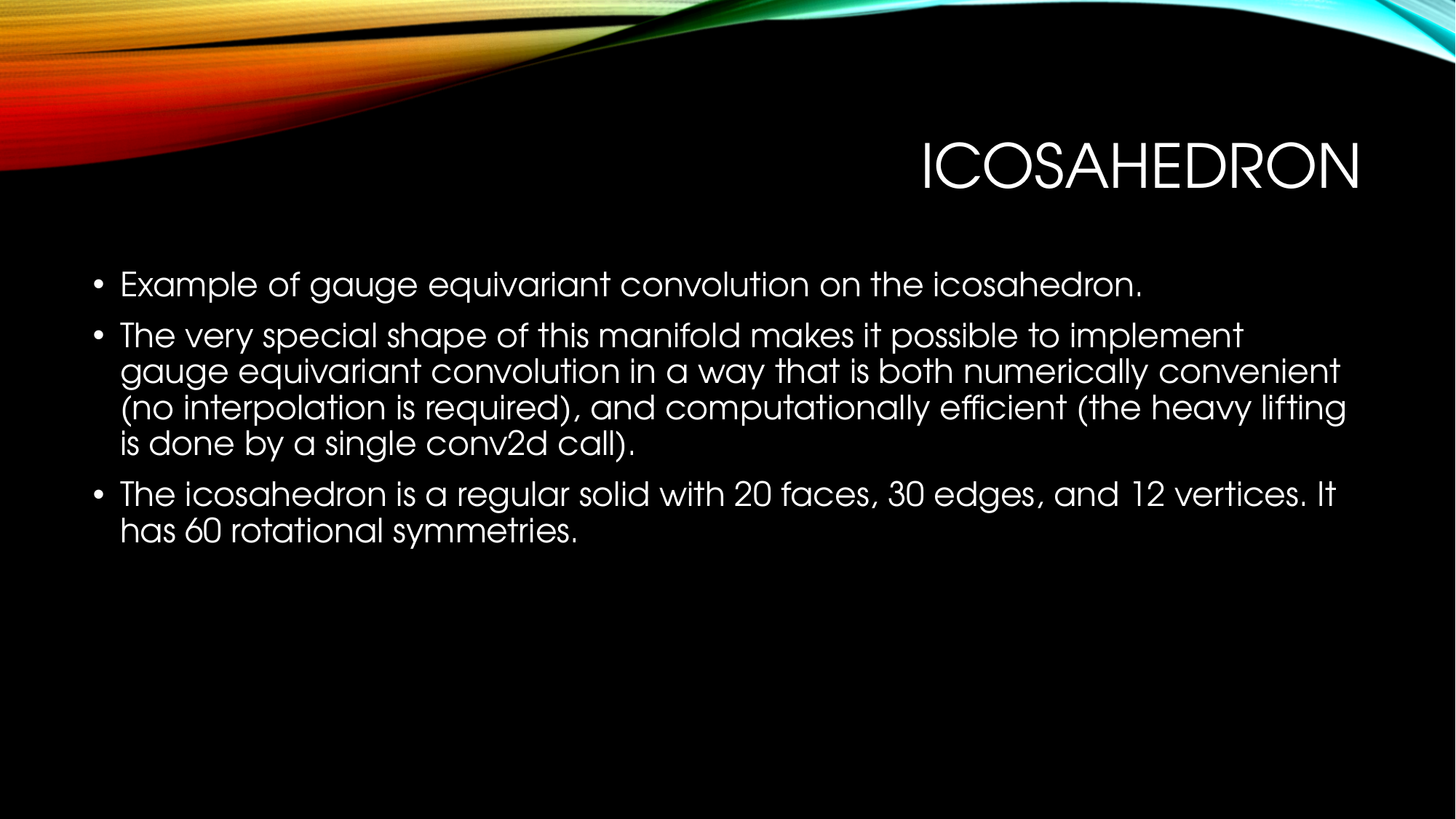

# icosahedron
Example of gauge equivariant convolution on the icosahedron.
The very special shape of this manifold makes it possible to implement gauge equivariant convolution in a way that is both numerically convenient (no interpolation is required), and computationally efficient (the heavy lifting is done by a single conv2d call).
The icosahedron is a regular solid with 20 faces, 30 edges, and 12 vertices. It has 60 rotational symmetries.